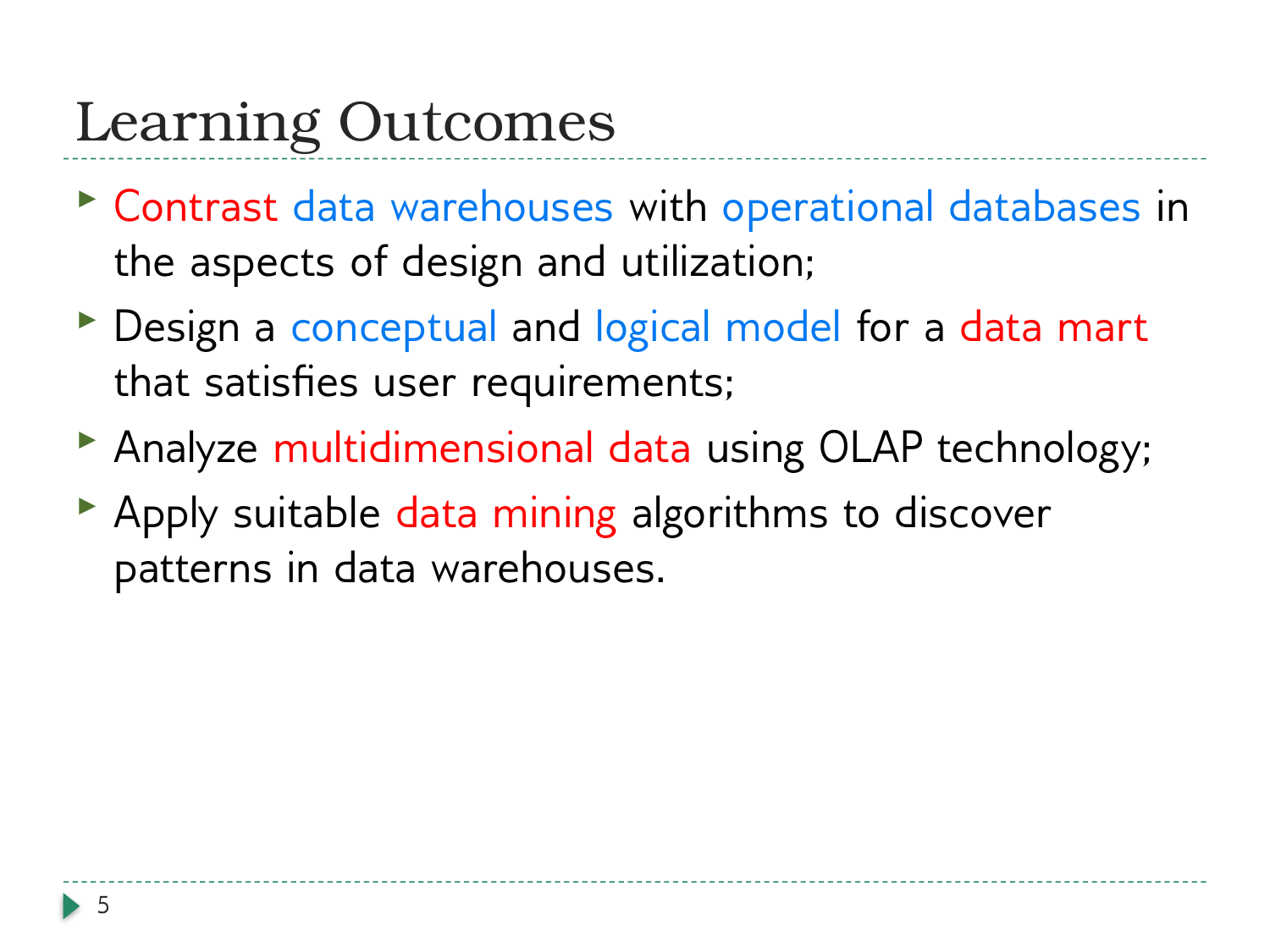

# Learning Outcomes
Contrast data warehouses with operational databases in the aspects of design and utilization;
Design a conceptual and logical model for a data mart that satisfies user requirements;
Analyze multidimensional data using OLAP technology;
Apply suitable data mining algorithms to discover patterns in data warehouses.

5